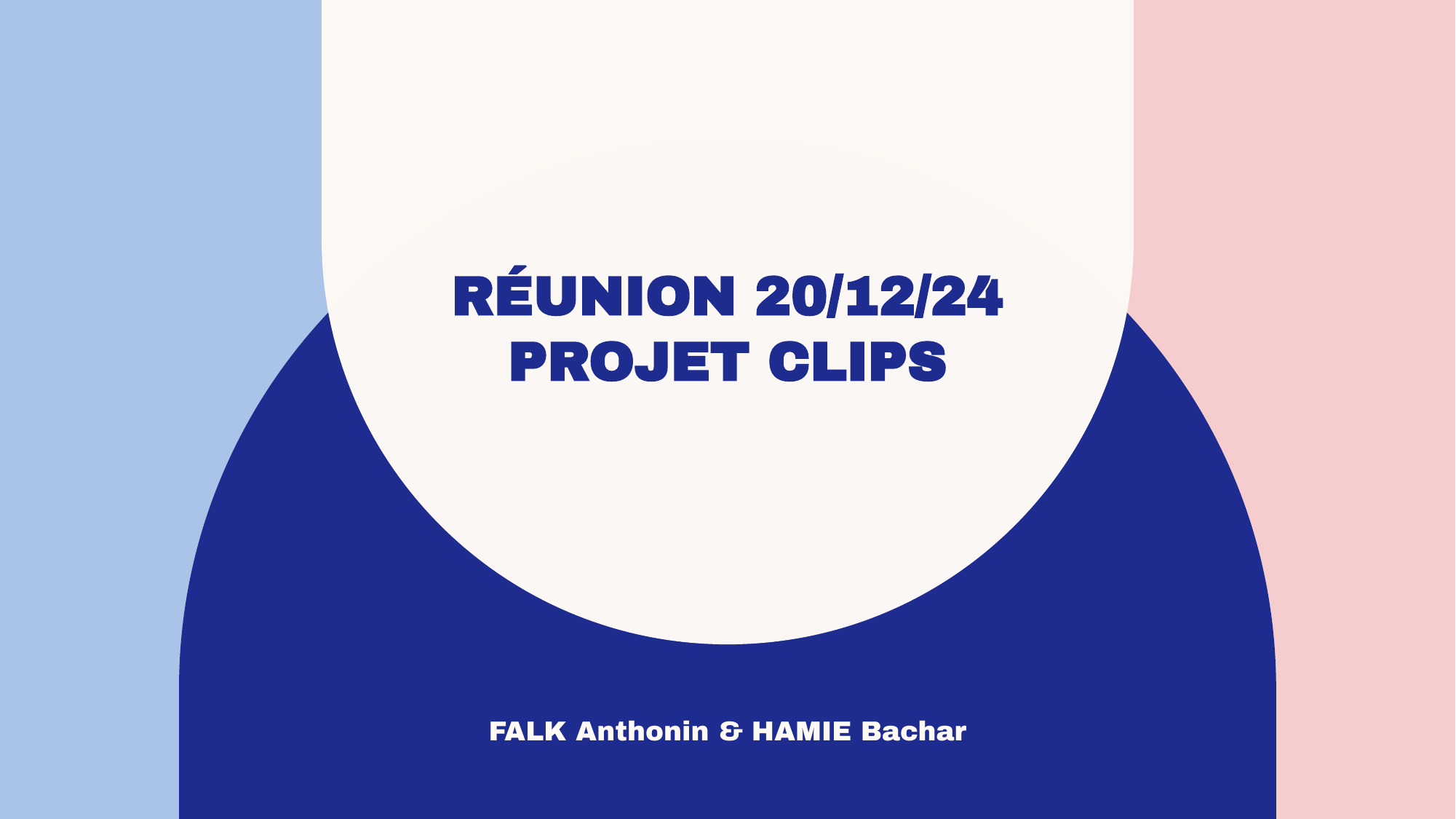

# Réunion 20/12/24 Projet CLIPS
FALK Anthonin & HAMIE Bachar